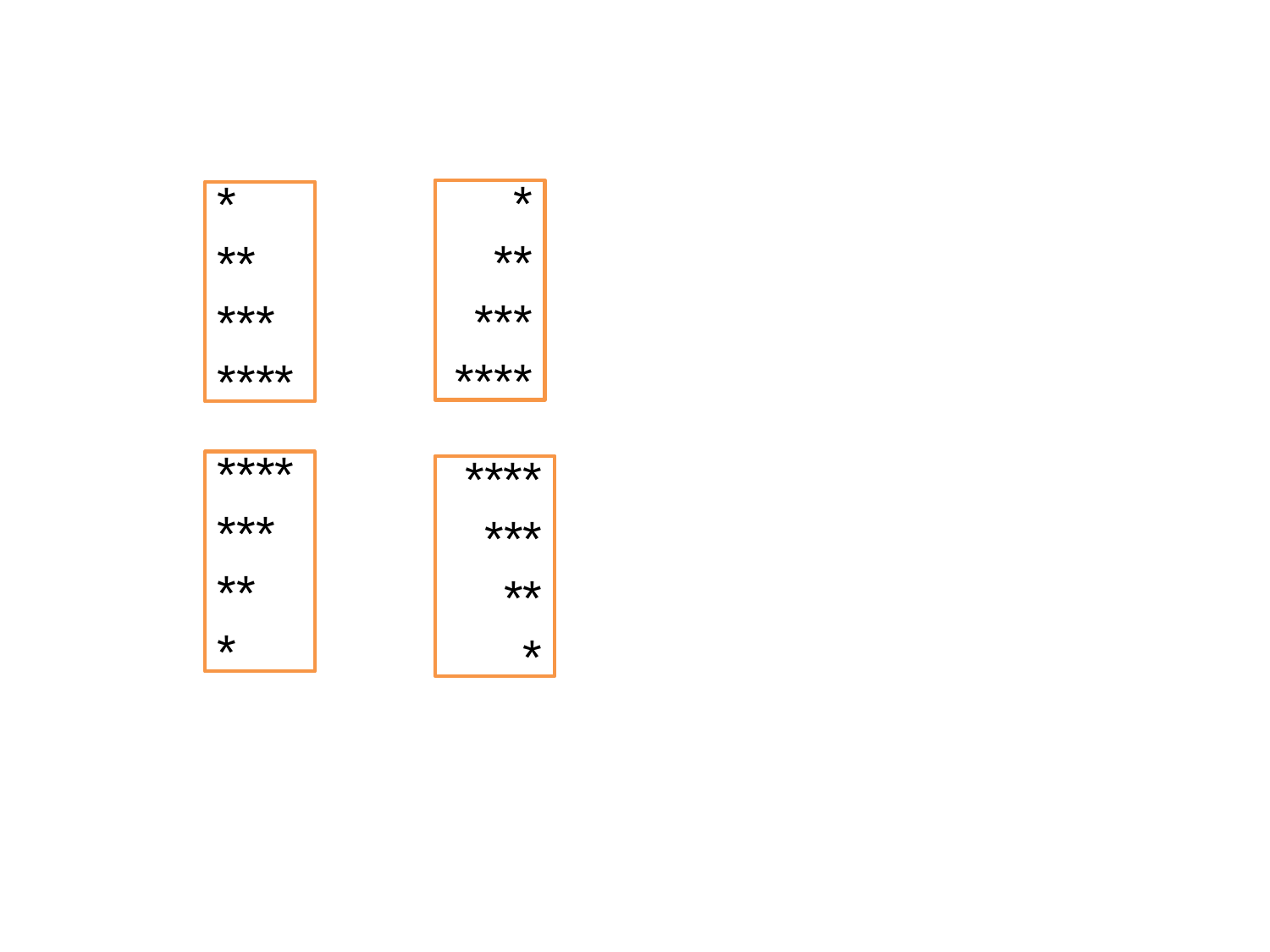

*
**
***
****
*
**
***
****
****
***
**
*
****
***
**
*